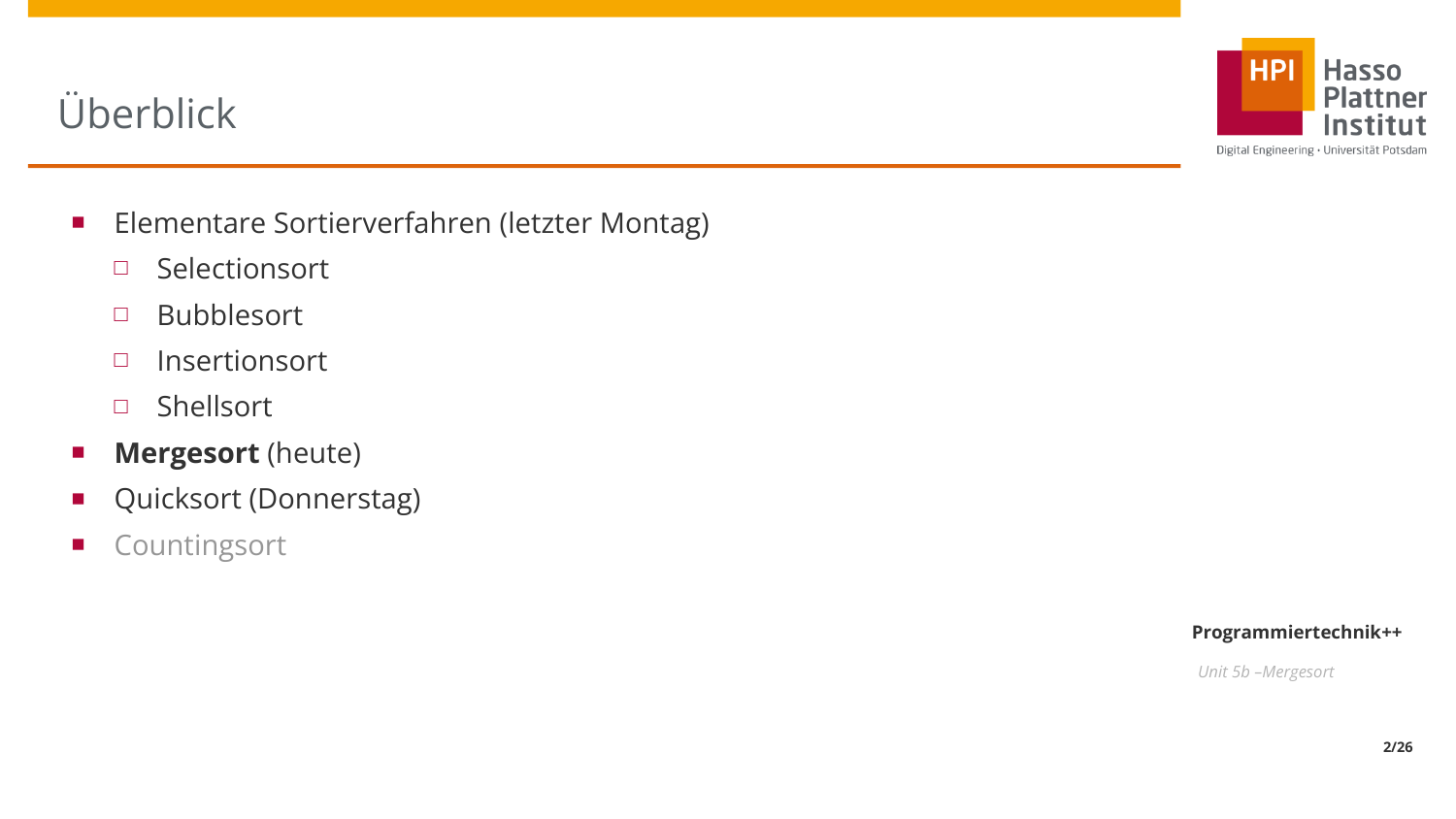

# Überblick
Elementare Sortierverfahren (letzter Montag)
Selectionsort
Bubblesort
Insertionsort
Shellsort
Mergesort (heute)
Quicksort (Donnerstag)
Countingsort